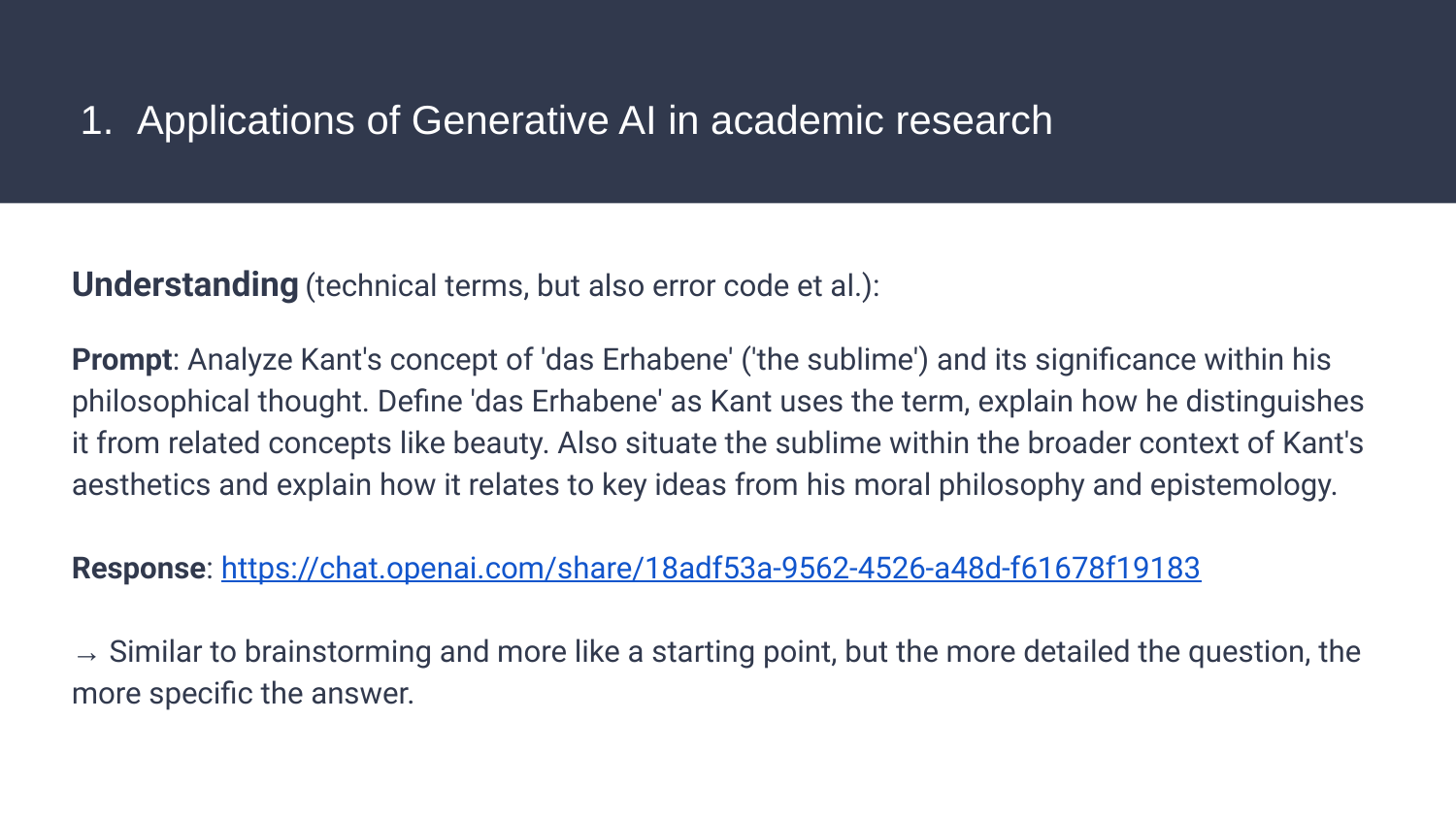

# Applications of Generative AI in academic research
Understanding (technical terms, but also error code et al.):

Prompt: Analyze Kant's concept of 'das Erhabene' ('the sublime') and its significance within his philosophical thought. Define 'das Erhabene' as Kant uses the term, explain how he distinguishes it from related concepts like beauty. Also situate the sublime within the broader context of Kant's aesthetics and explain how it relates to key ideas from his moral philosophy and epistemology.

Response: https://chat.openai.com/share/18adf53a-9562-4526-a48d-f61678f19183

→ Similar to brainstorming and more like a starting point, but the more detailed the question, the more specific the answer.